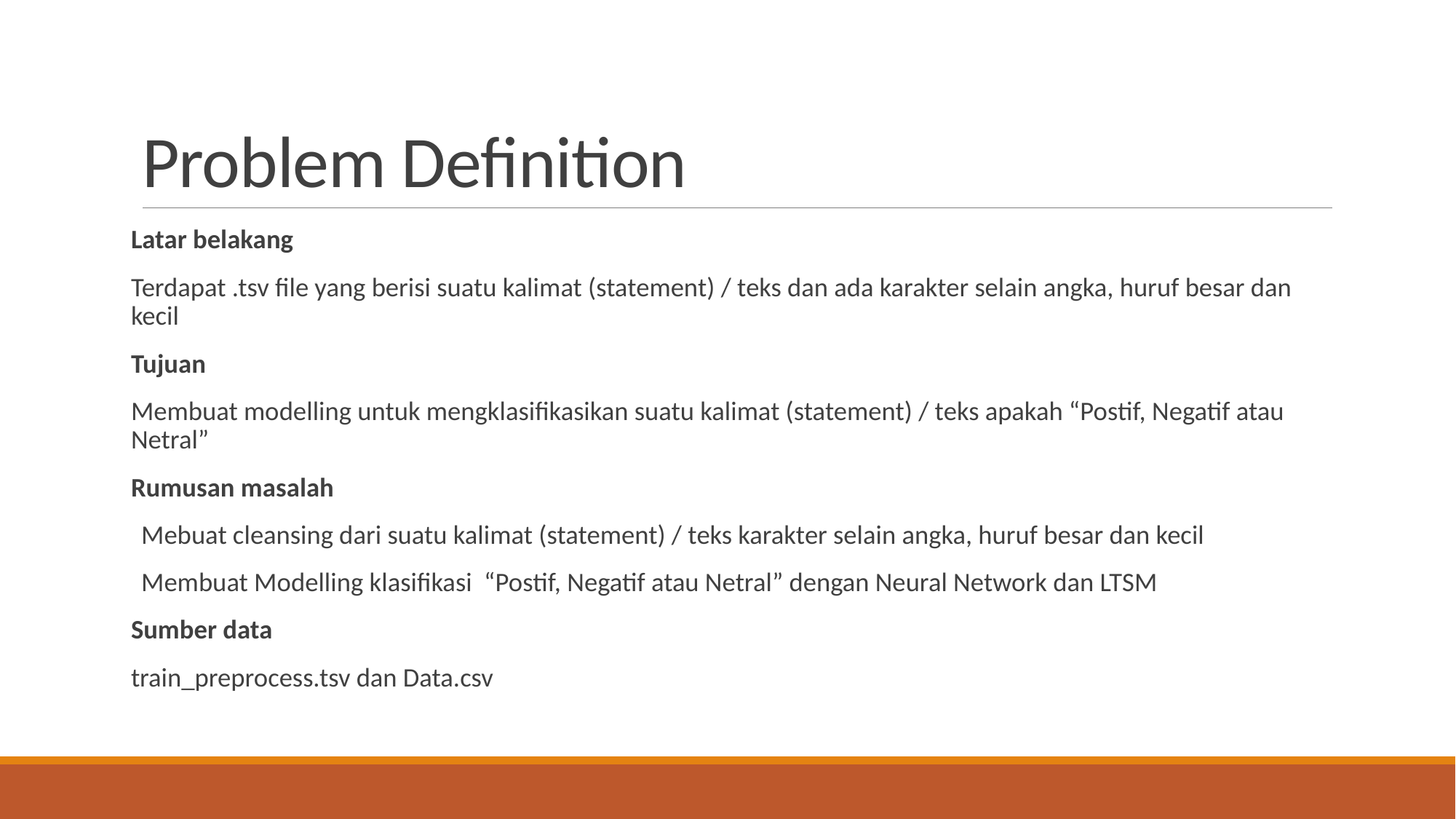

# Problem Definition
Latar belakang
Terdapat .tsv file yang berisi suatu kalimat (statement) / teks dan ada karakter selain angka, huruf besar dan kecil
Tujuan
Membuat modelling untuk mengklasifikasikan suatu kalimat (statement) / teks apakah “Postif, Negatif atau Netral”
Rumusan masalah
Mebuat cleansing dari suatu kalimat (statement) / teks karakter selain angka, huruf besar dan kecil
Membuat Modelling klasifikasi  “Postif, Negatif atau Netral” dengan Neural Network dan LTSM
Sumber data
train_preprocess.tsv dan Data.csv